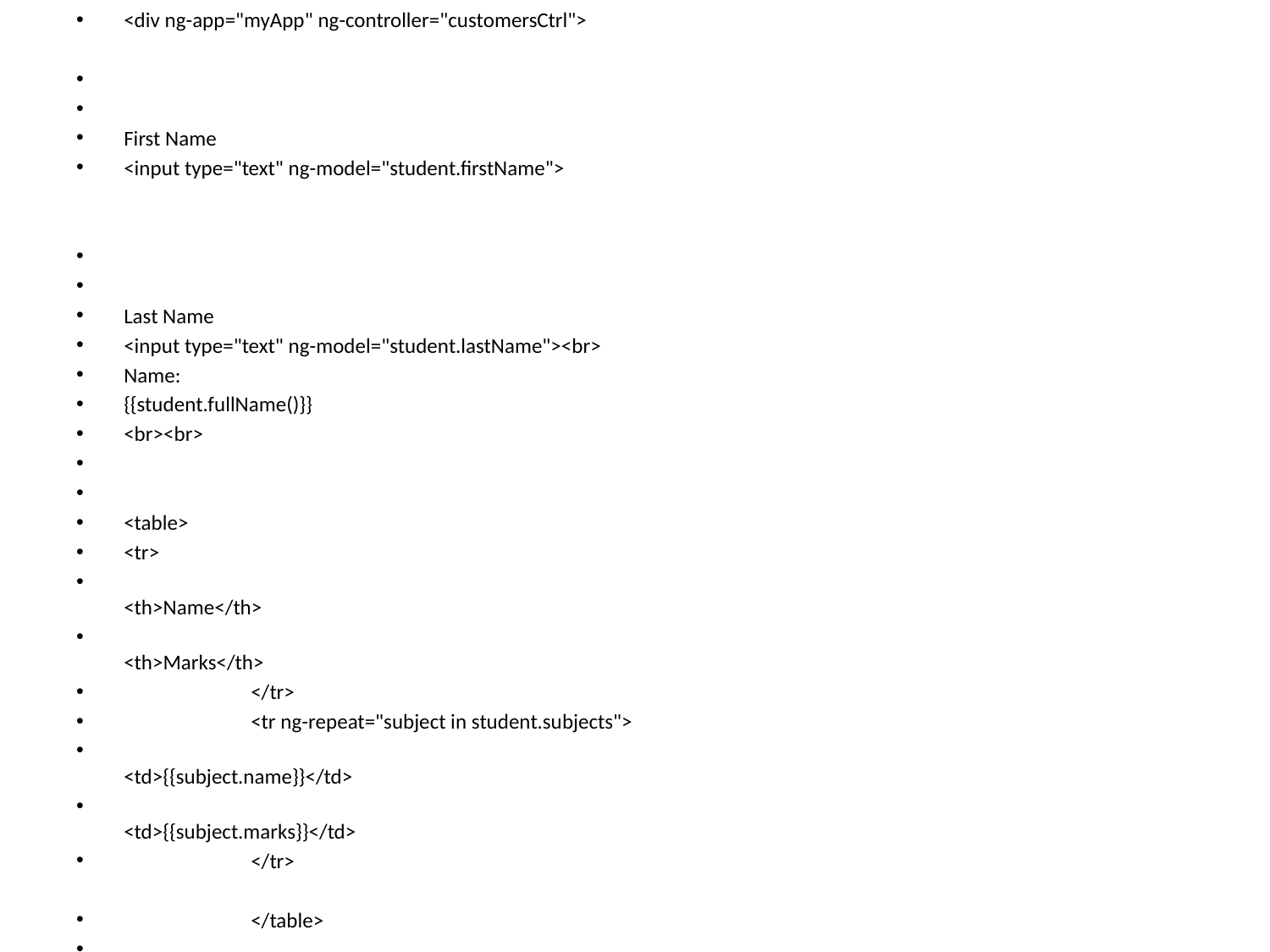

<div ng-app="myApp" ng-controller="customersCtrl">

First Name
<input type="text" ng-model="student.firstName">

Last Name
<input type="text" ng-model="student.lastName"><br>
Name:
{{student.fullName()}}
<br><br>

<table>
<tr>
								<th>Name</th>
								<th>Marks</th>
	</tr>
	<tr ng-repeat="subject in student.subjects">
								<td>{{subject.name}}</td>
								<td>{{subject.marks}}</td>
	</tr>

	</table>

	</div>